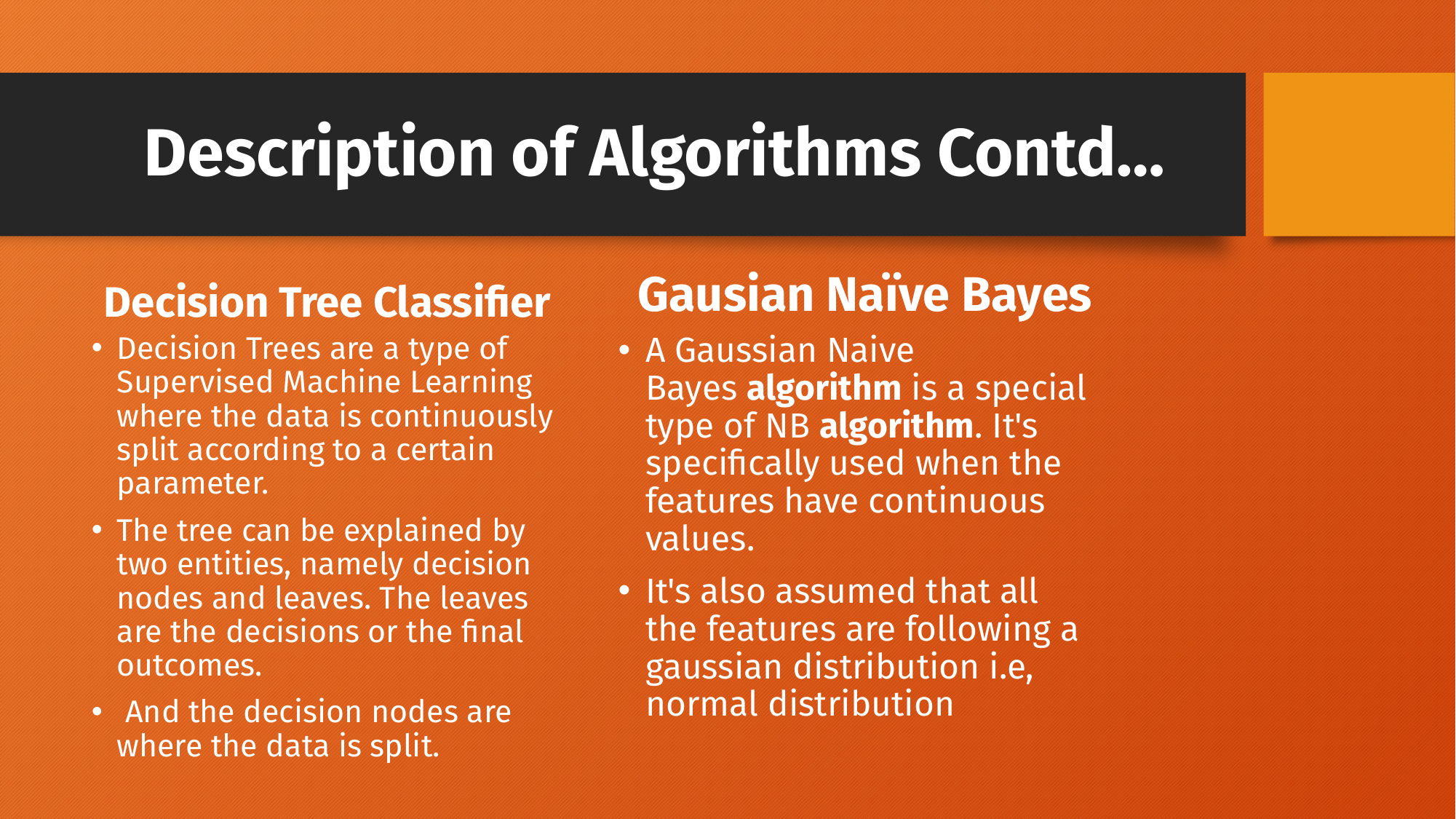

# Description of Algorithms Contd…
Gausian Naïve Bayes
Decision Tree Classifier
Decision Trees are a type of Supervised Machine Learning where the data is continuously split according to a certain parameter.
The tree can be explained by two entities, namely decision nodes and leaves. The leaves are the decisions or the final outcomes.
 And the decision nodes are where the data is split.
A Gaussian Naive Bayes algorithm is a special type of NB algorithm. It's specifically used when the features have continuous values.
It's also assumed that all the features are following a gaussian distribution i.e, normal distribution